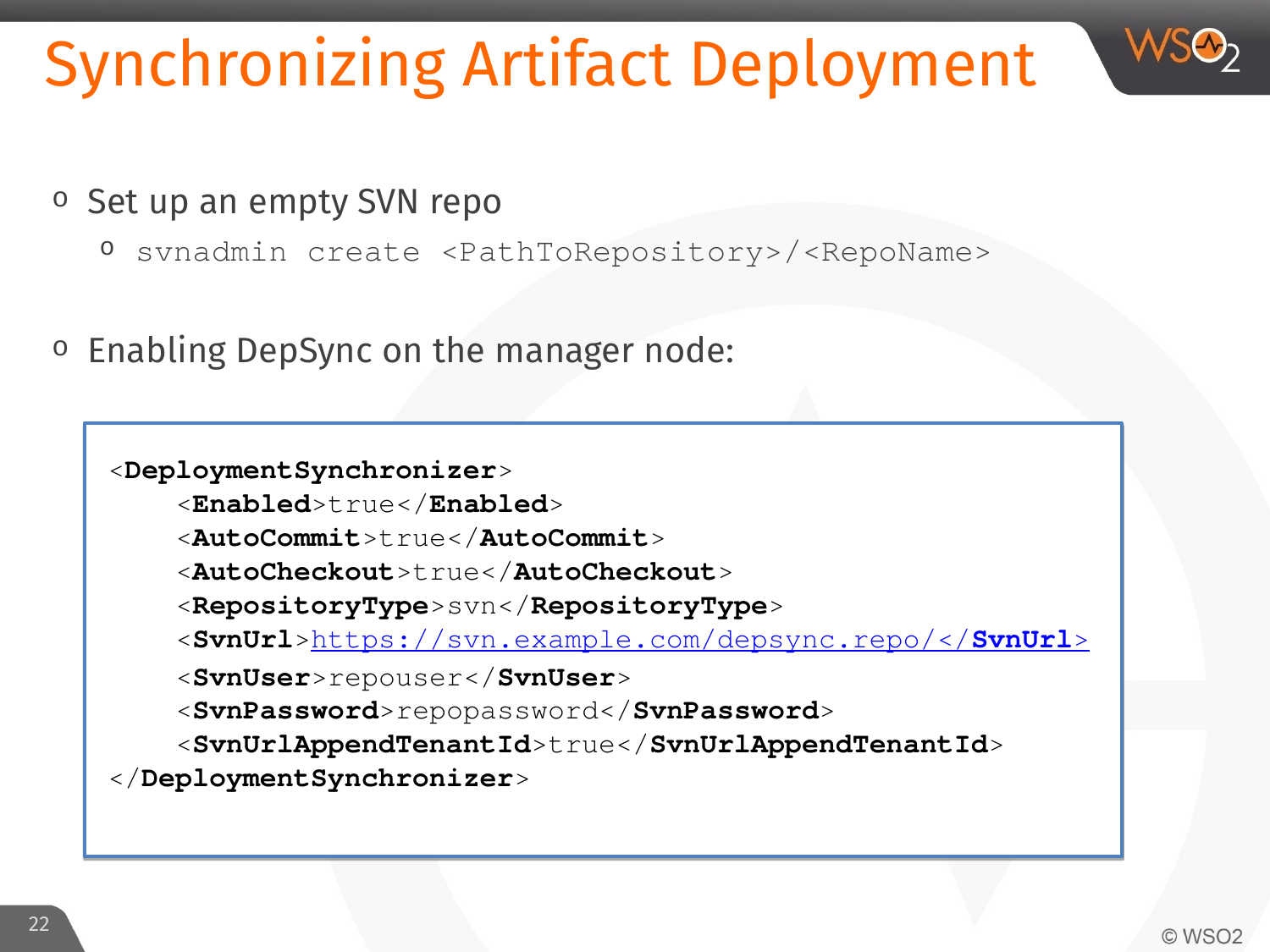

# Synchronizing Artifact Deployment
Set up an empty SVN repo
svnadmin create <PathToRepository>/<RepoName>

Enabling DepSync on the manager node:

<DeploymentSynchronizer>
    <Enabled>true</Enabled>
    <AutoCommit>true</AutoCommit>
    <AutoCheckout>true</AutoCheckout>
    <RepositoryType>svn</RepositoryType>
    <SvnUrl>https://svn.example.com/depsync.repo/</SvnUrl>
    <SvnUser>repouser</SvnUser>
    <SvnPassword>repopassword</SvnPassword>
    <SvnUrlAppendTenantId>true</SvnUrlAppendTenantId>
</DeploymentSynchronizer>
22